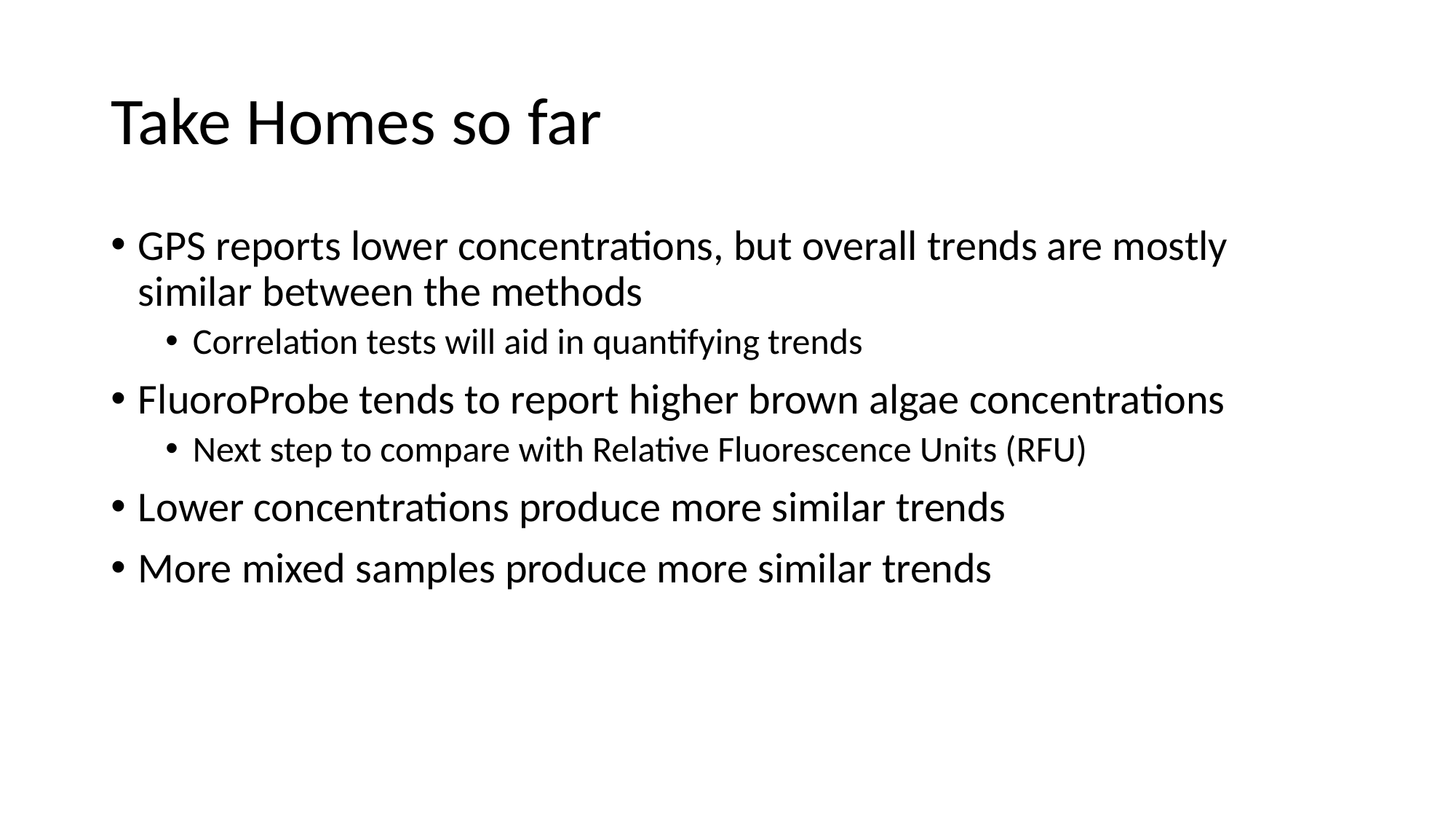

# Take Homes so far
GPS reports lower concentrations, but overall trends are mostly similar between the methods
Correlation tests will aid in quantifying trends
FluoroProbe tends to report higher brown algae concentrations
Next step to compare with Relative Fluorescence Units (RFU)
Lower concentrations produce more similar trends
More mixed samples produce more similar trends